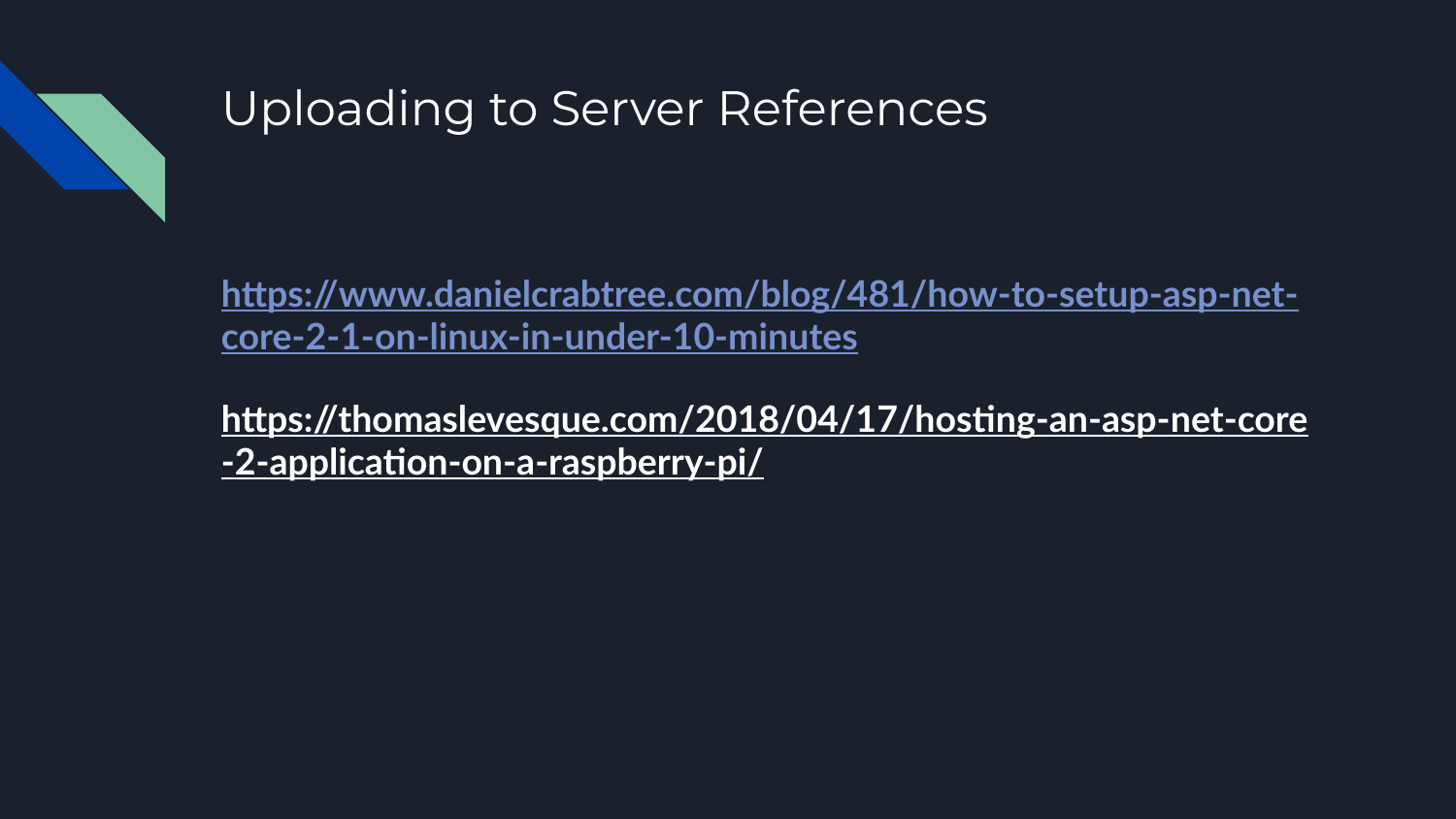

# Uploading to Server References
https://www.danielcrabtree.com/blog/481/how-to-setup-asp-net-core-2-1-on-linux-in-under-10-minutes
https://thomaslevesque.com/2018/04/17/hosting-an-asp-net-core-2-application-on-a-raspberry-pi/